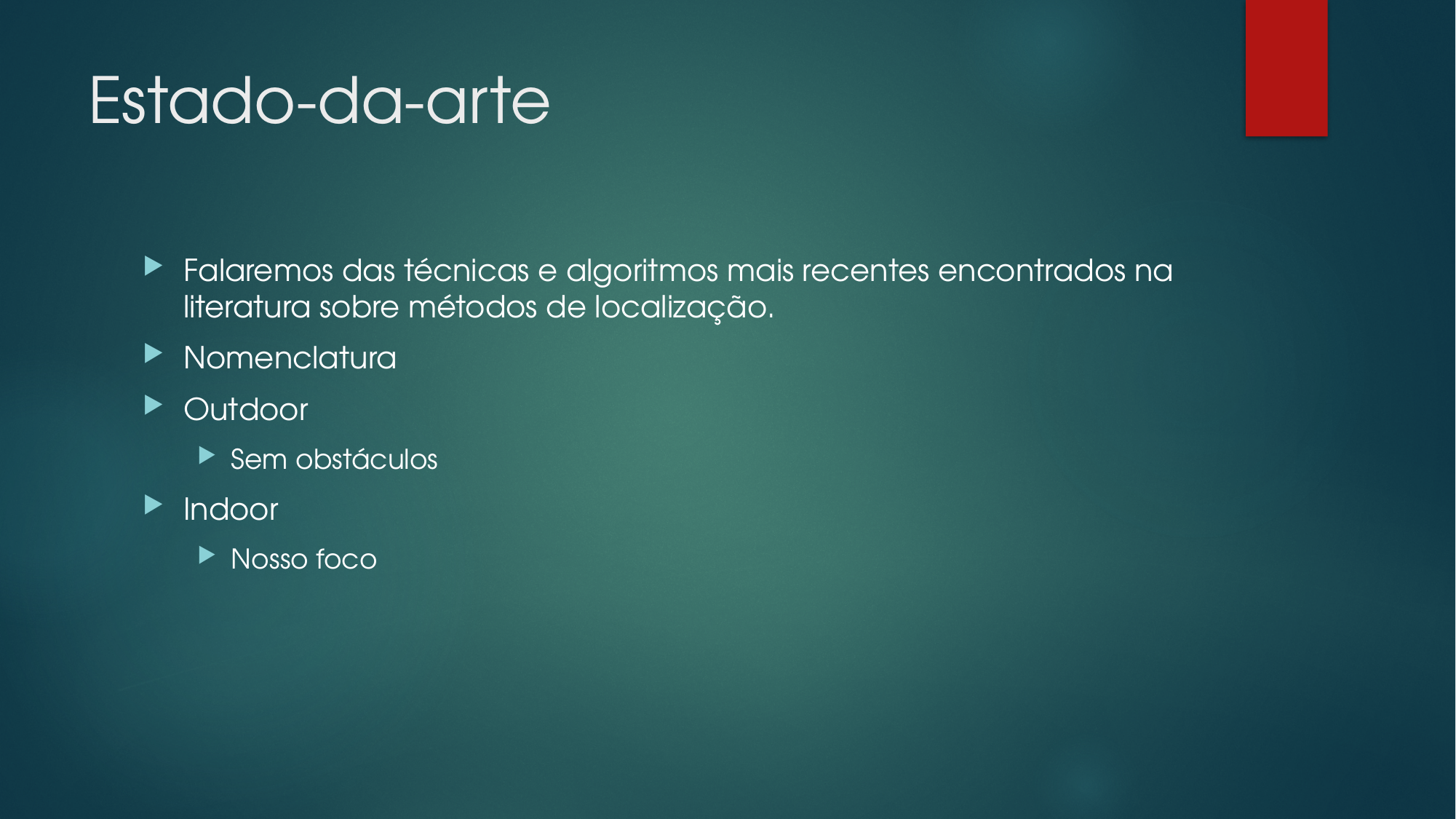

# Estado-da-arte
Falaremos das técnicas e algoritmos mais recentes encontrados na literatura sobre métodos de localização.
Nomenclatura
Outdoor
Sem obstáculos
Indoor
Nosso foco